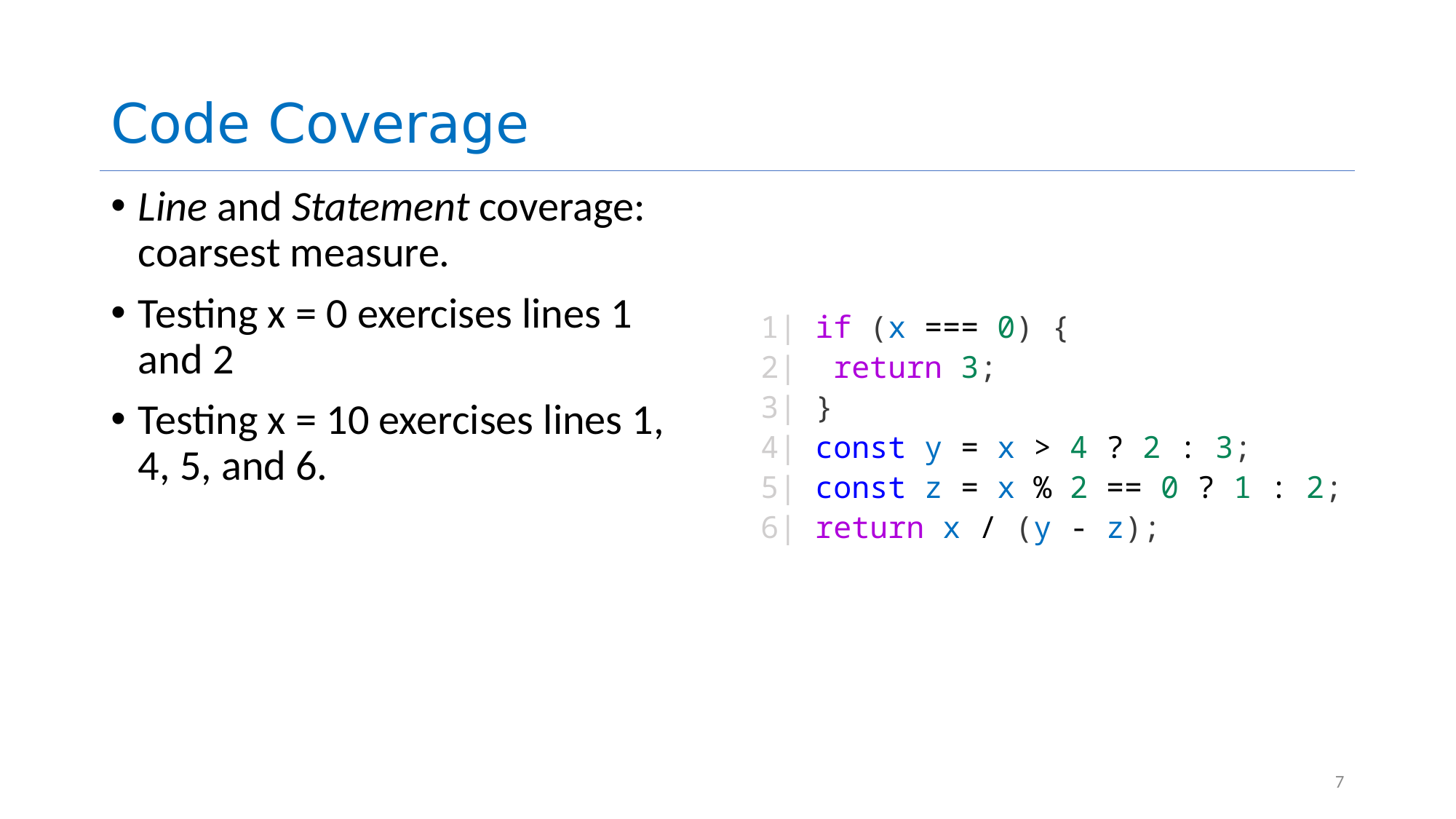

# Code Coverage
Line and Statement coverage: coarsest measure.
Testing x = 0 exercises lines 1 and 2
Testing x = 10 exercises lines 1, 4, 5, and 6.

1| if (x === 0) {
2|  return 3;
3| }
4| const y = x > 4 ? 2 : 3;
5| const z = x % 2 == 0 ? 1 : 2;
6| return x / (y - z);
7